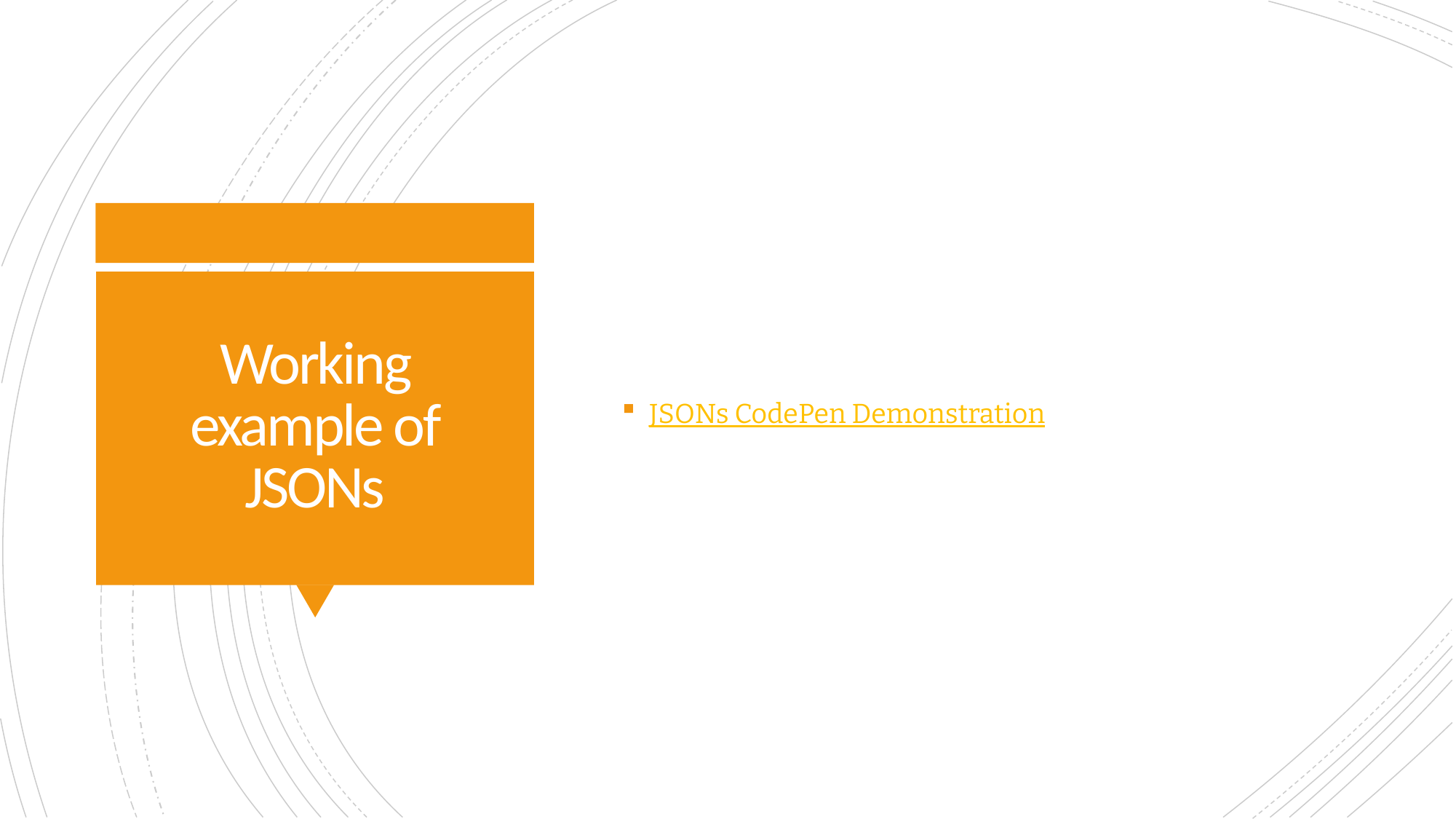

JSONs CodePen Demonstration
# Working example of JSONs